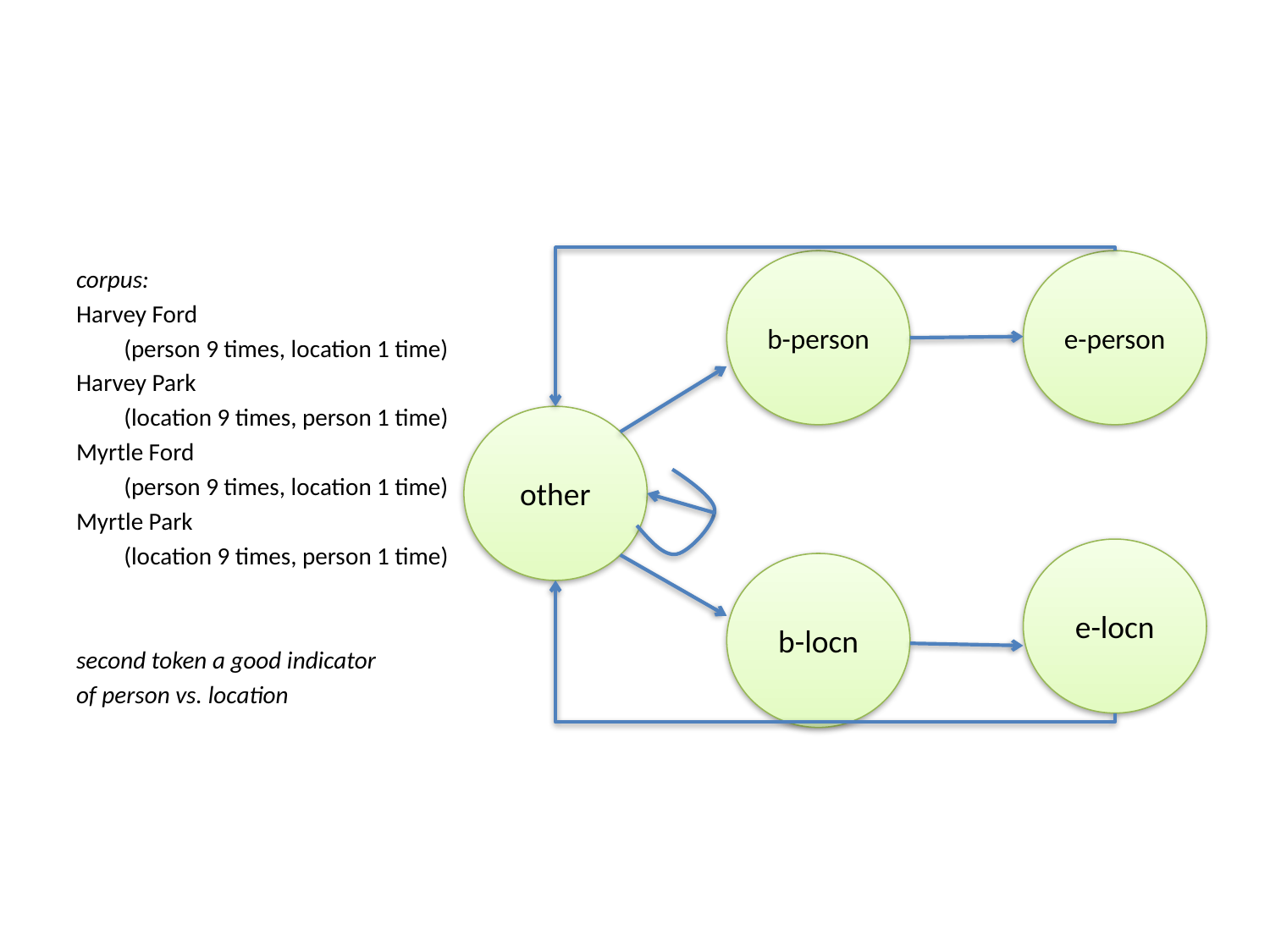

#

corpus:
Harvey Ford
	(person 9 times, location 1 time)
Harvey Park
	(location 9 times, person 1 time)
Myrtle Ford
	(person 9 times, location 1 time)
Myrtle Park
	(location 9 times, person 1 time)

second token a good indicator
of person vs. location
b-person
e-person
other

e-locn
b-locn